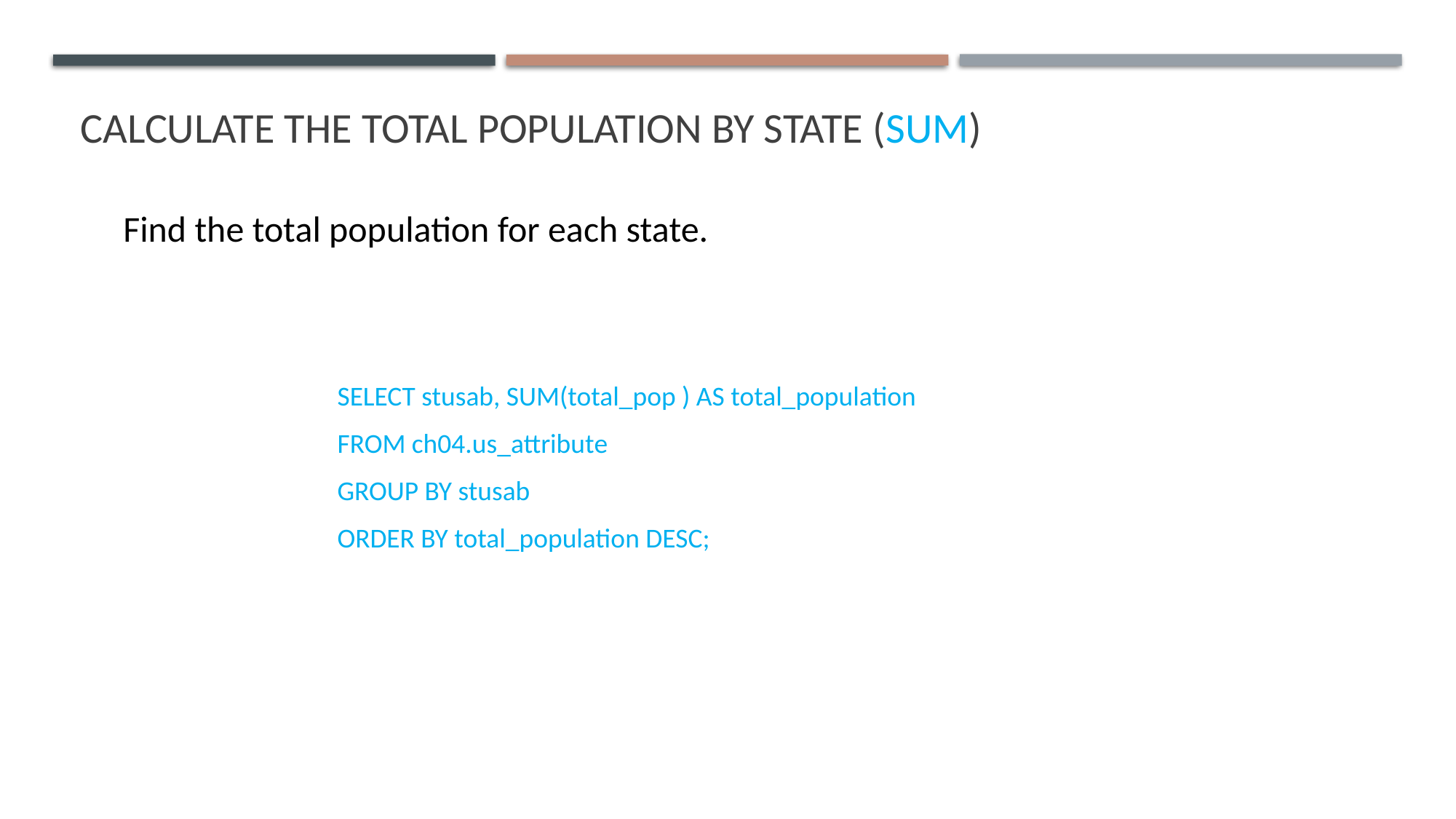

# Calculate the Total Population by State (SUM)
Find the total population for each state.
SELECT stusab, SUM(total_pop ) AS total_population
FROM ch04.us_attribute
GROUP BY stusab
ORDER BY total_population DESC;